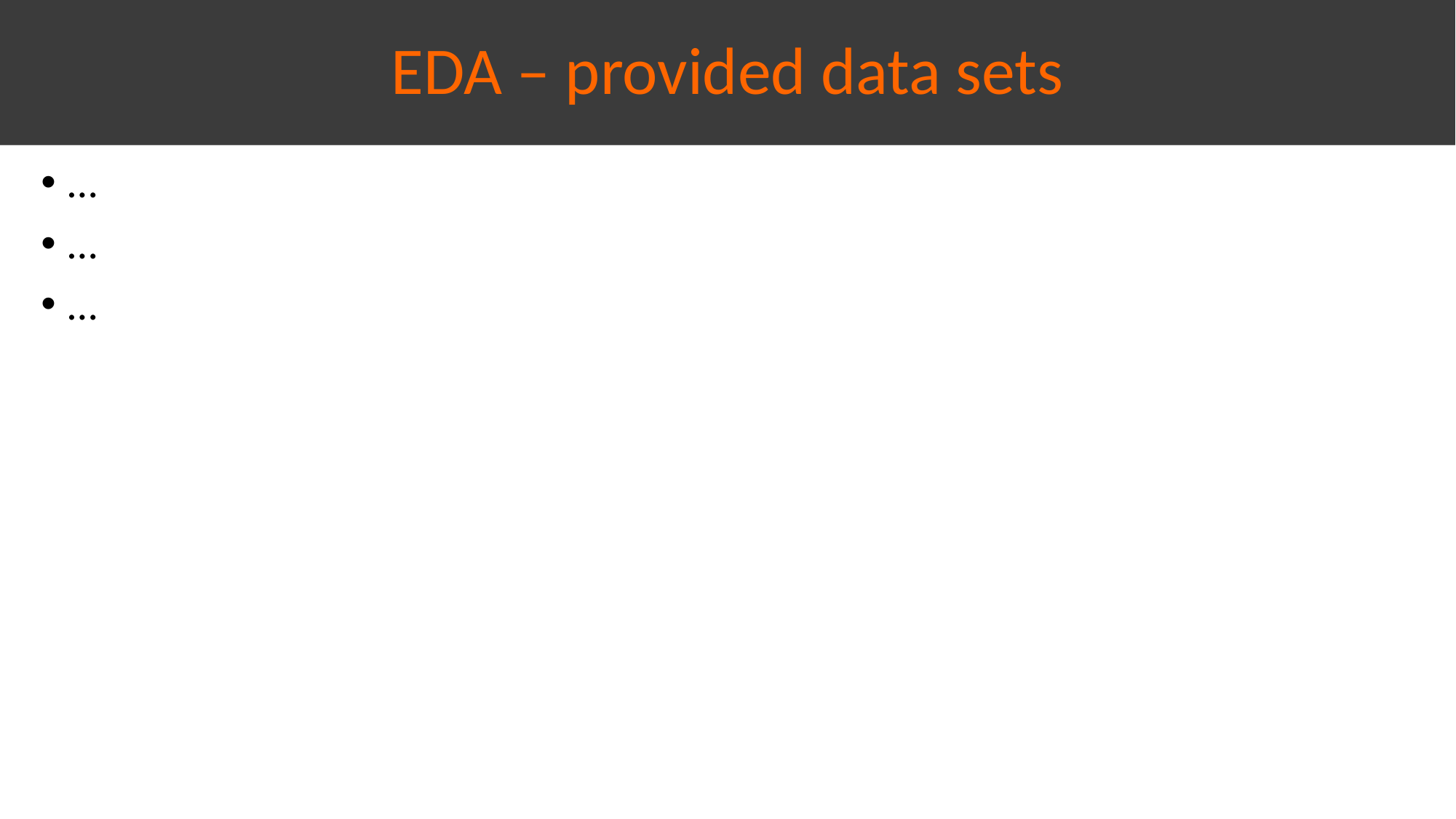

EDA – provided data sets
…
…
…